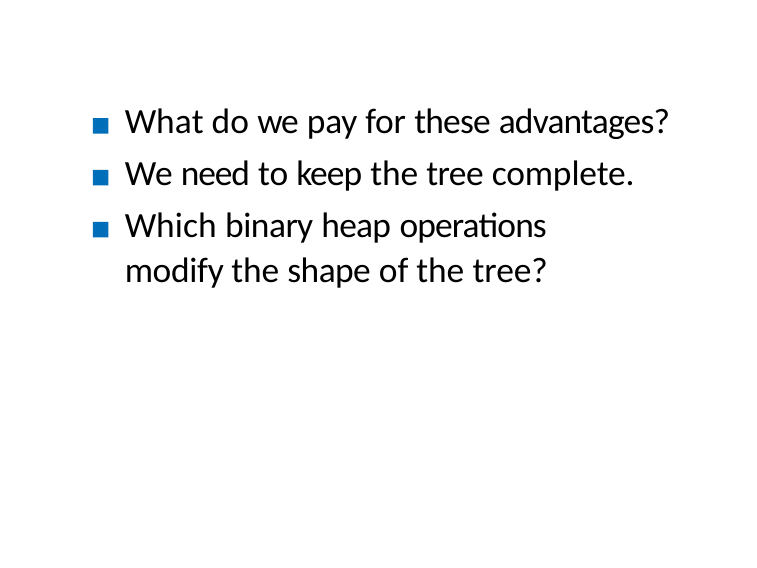

What do we pay for these advantages? We need to keep the tree complete.
Which binary heap operations modify the shape of the tree?